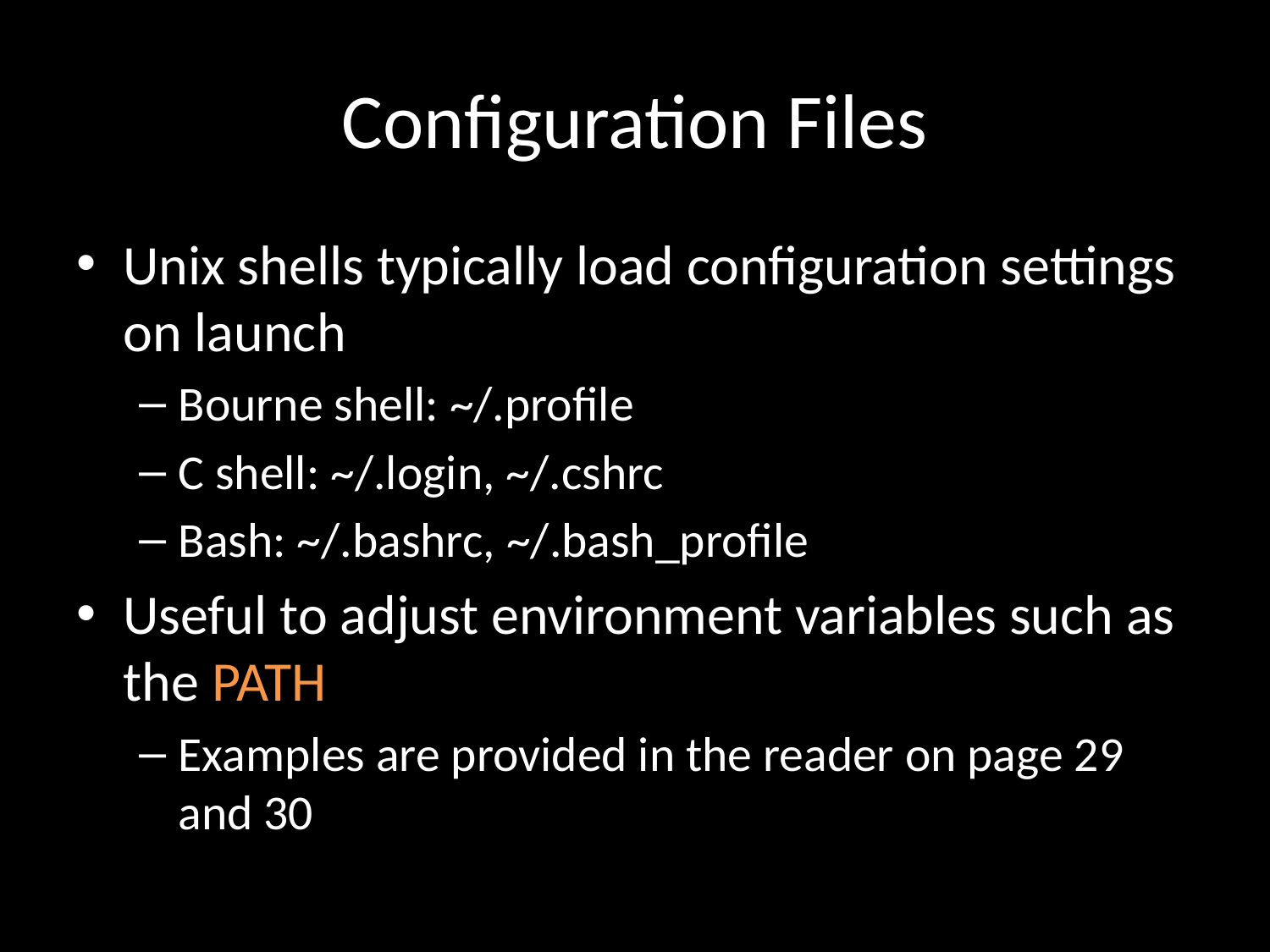

# Configuration Files
Unix shells typically load configuration settings on launch
Bourne shell: ~/.profile
C shell: ~/.login, ~/.cshrc
Bash: ~/.bashrc, ~/.bash_profile
Useful to adjust environment variables such as the PATH
Examples are provided in the reader on page 29 and 30